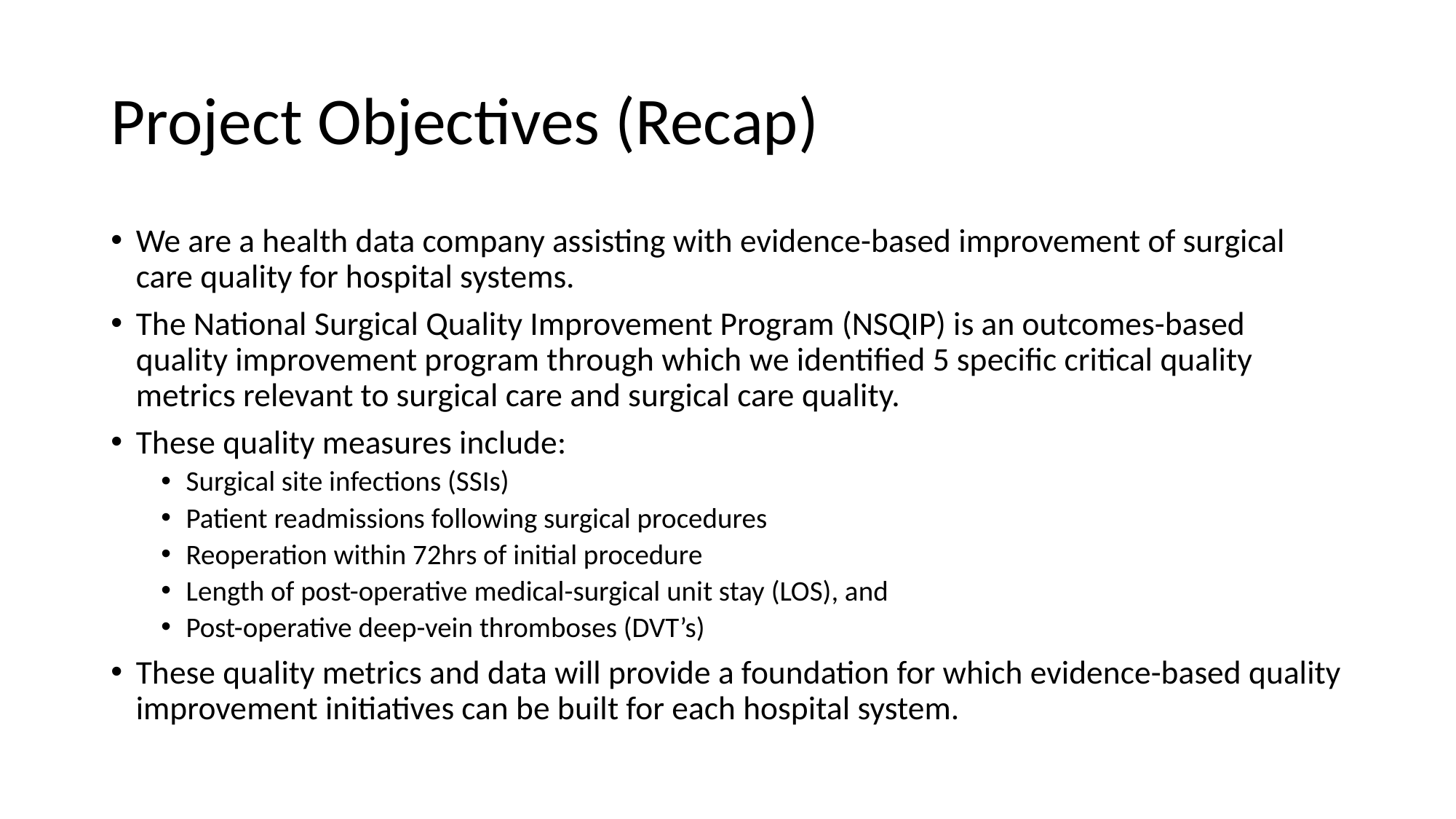

# Project Objectives (Recap)
We are a health data company assisting with evidence-based improvement of surgical care quality for hospital systems.
The National Surgical Quality Improvement Program (NSQIP) is an outcomes-based quality improvement program through which we identified 5 specific critical quality metrics relevant to surgical care and surgical care quality.
These quality measures include:
Surgical site infections (SSIs)
Patient readmissions following surgical procedures
Reoperation within 72hrs of initial procedure
Length of post-operative medical-surgical unit stay (LOS), and
Post-operative deep-vein thromboses (DVT’s)
These quality metrics and data will provide a foundation for which evidence-based quality improvement initiatives can be built for each hospital system.